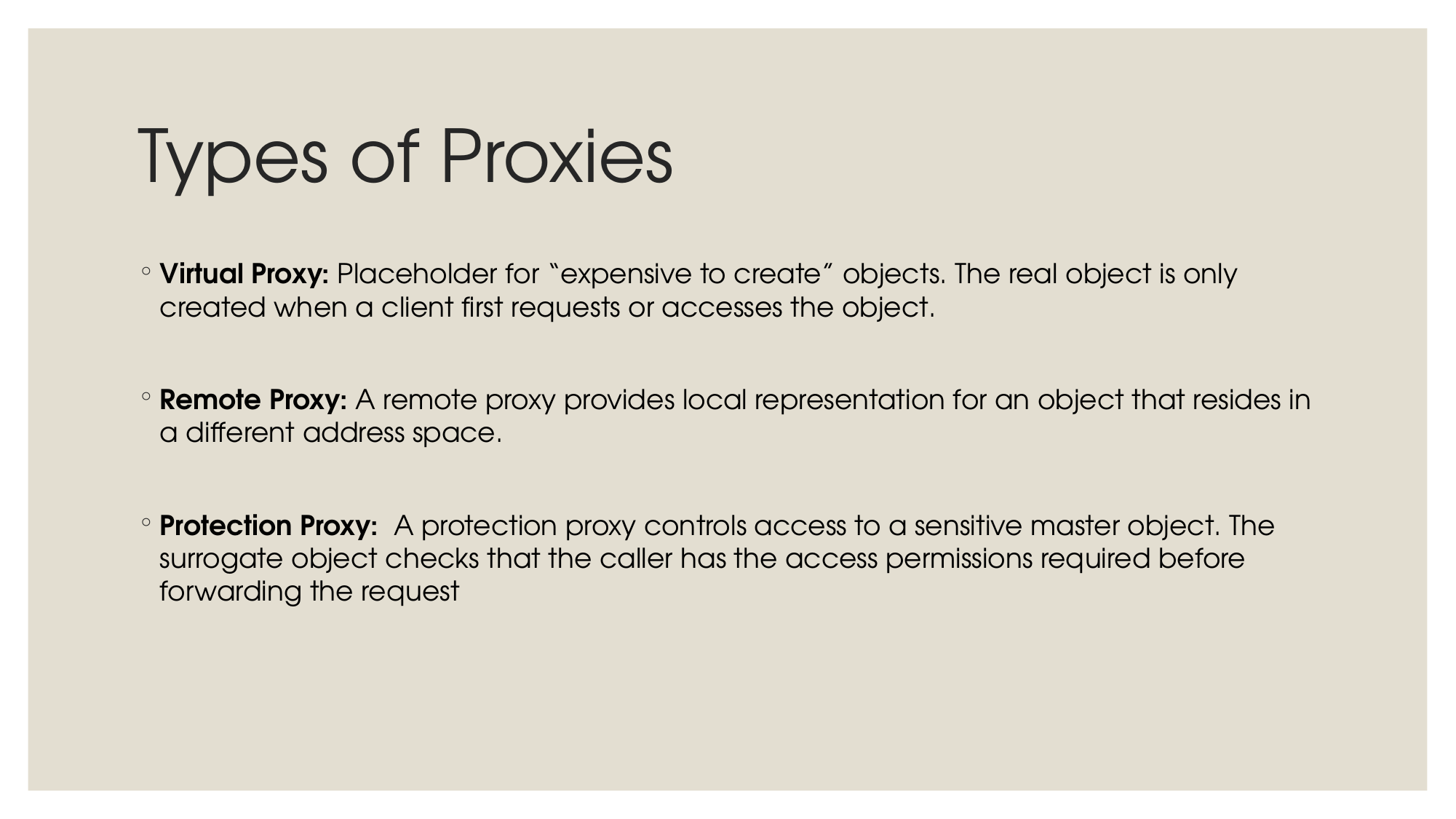

# Types of Proxies
Virtual Proxy: Placeholder for “expensive to create” objects. The real object is only created when a client first requests or accesses the object.

Remote Proxy: A remote proxy provides local representation for an object that resides in a different address space.

Protection Proxy:  A protection proxy controls access to a sensitive master object. The surrogate object checks that the caller has the access permissions required before forwarding the request